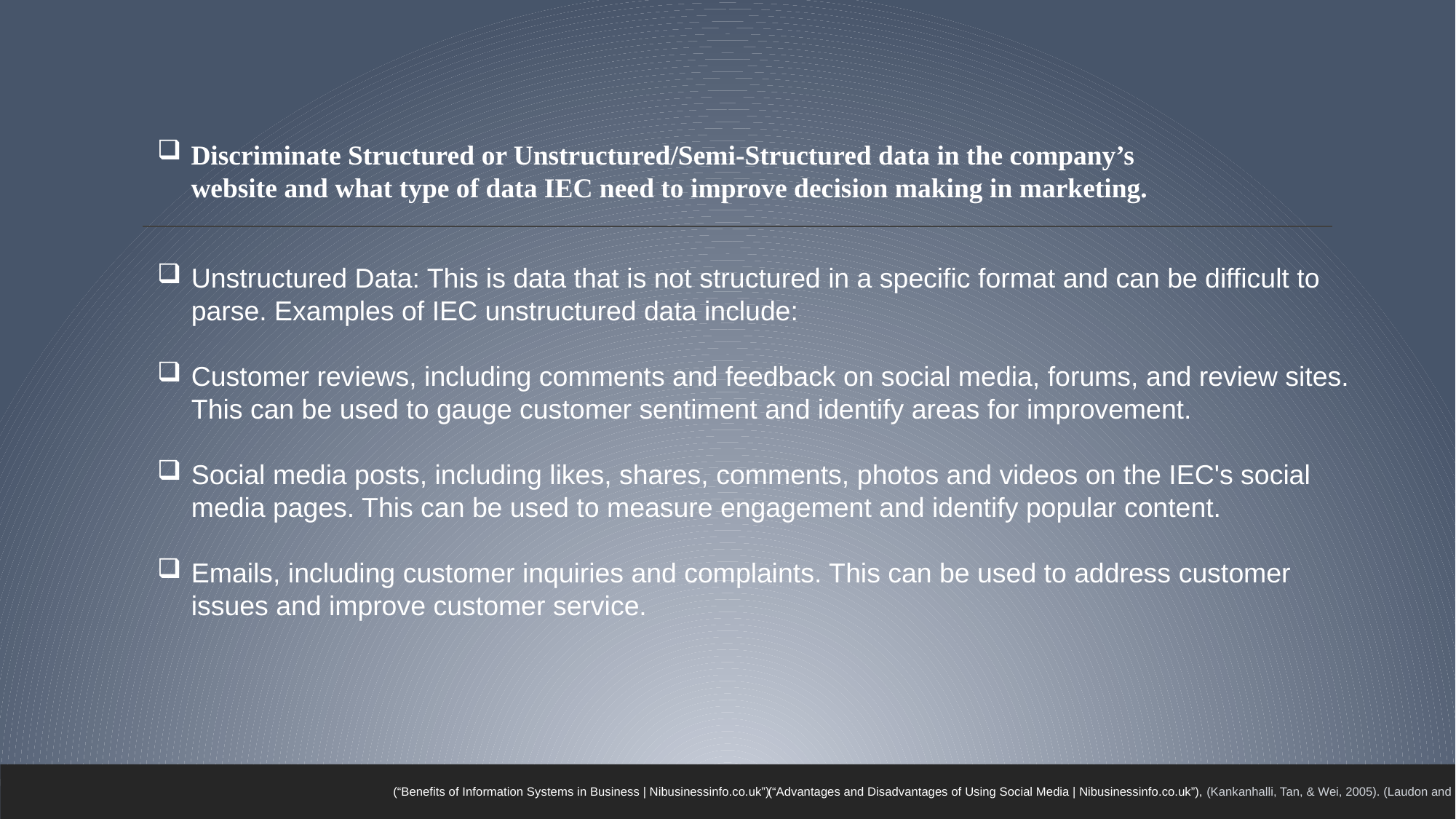

Discriminate Structured or Unstructured/Semi-Structured data in the company’s website and what type of data IEC need to improve decision making in marketing.
Unstructured Data: This is data that is not structured in a specific format and can be difficult to parse. Examples of IEC unstructured data include:

Customer reviews, including comments and feedback on social media, forums, and review sites. This can be used to gauge customer sentiment and identify areas for improvement.

Social media posts, including likes, shares, comments, photos and videos on the IEC's social media pages. This can be used to measure engagement and identify popular content.

Emails, including customer inquiries and complaints. This can be used to address customer issues and improve customer service.
(“Benefits of Information Systems in Business | Nibusinessinfo.co.uk”)
(“Advantages and Disadvantages of Using Social Media | Nibusinessinfo.co.uk”), (Kankanhalli, Tan, & Wei, 2005). (Laudon and Laudon)